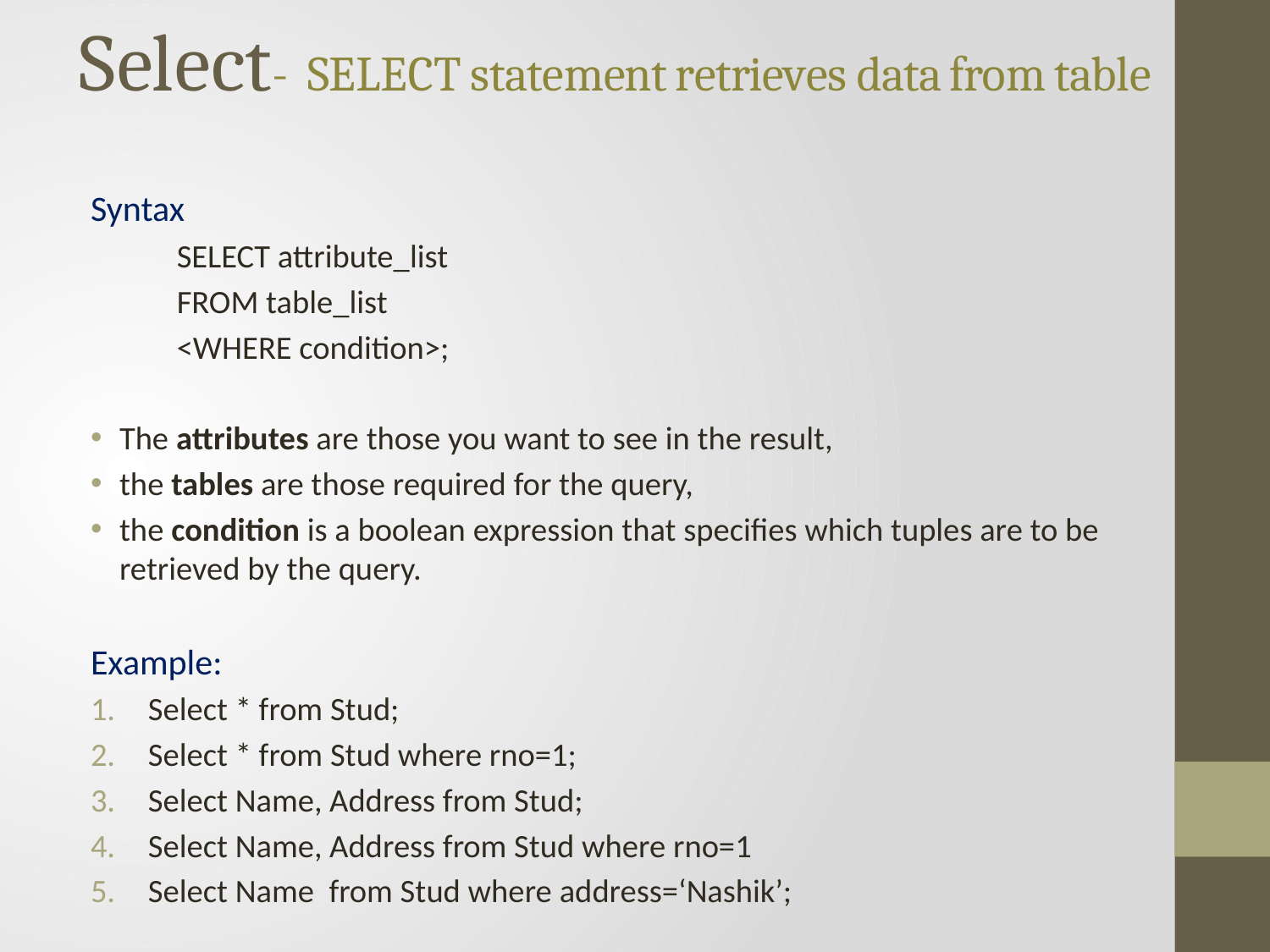

# Select-  SELECT statement retrieves data from table
Syntax
SELECT attribute_list
FROM table_list
<WHERE condition>;

The attributes are those you want to see in the result,
the tables are those required for the query,
the condition is a boolean expression that specifies which tuples are to be retrieved by the query.

Example:
Select * from Stud;
Select * from Stud where rno=1;
Select Name, Address from Stud;
Select Name, Address from Stud where rno=1
Select Name  from Stud where address=‘Nashik’;